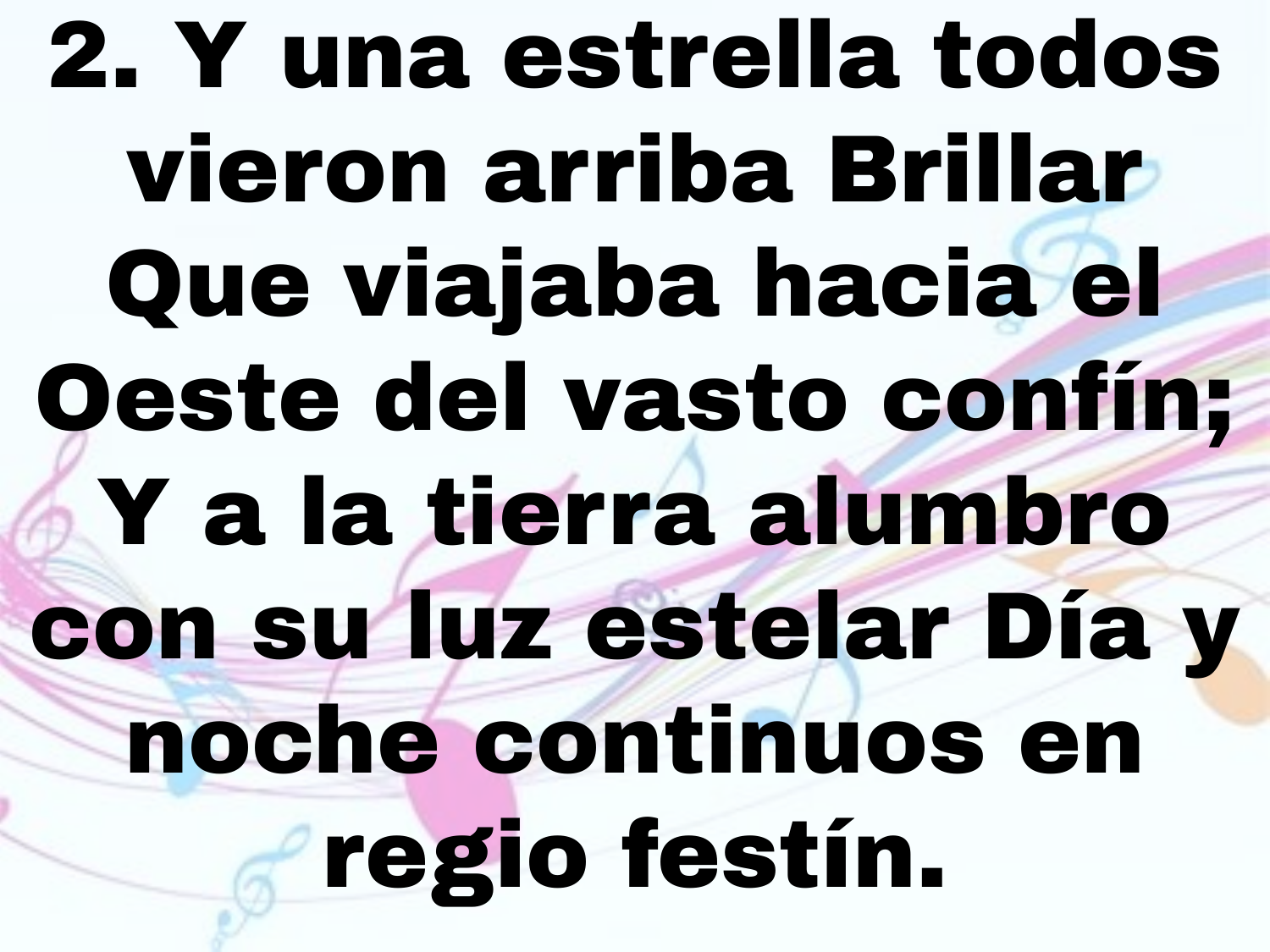

2. Y una estrella todos vieron arriba Brillar Que viajaba hacia el Oeste del vasto confín; Y a la tierra alumbro con su luz estelar Día y noche continuos en regio festín.